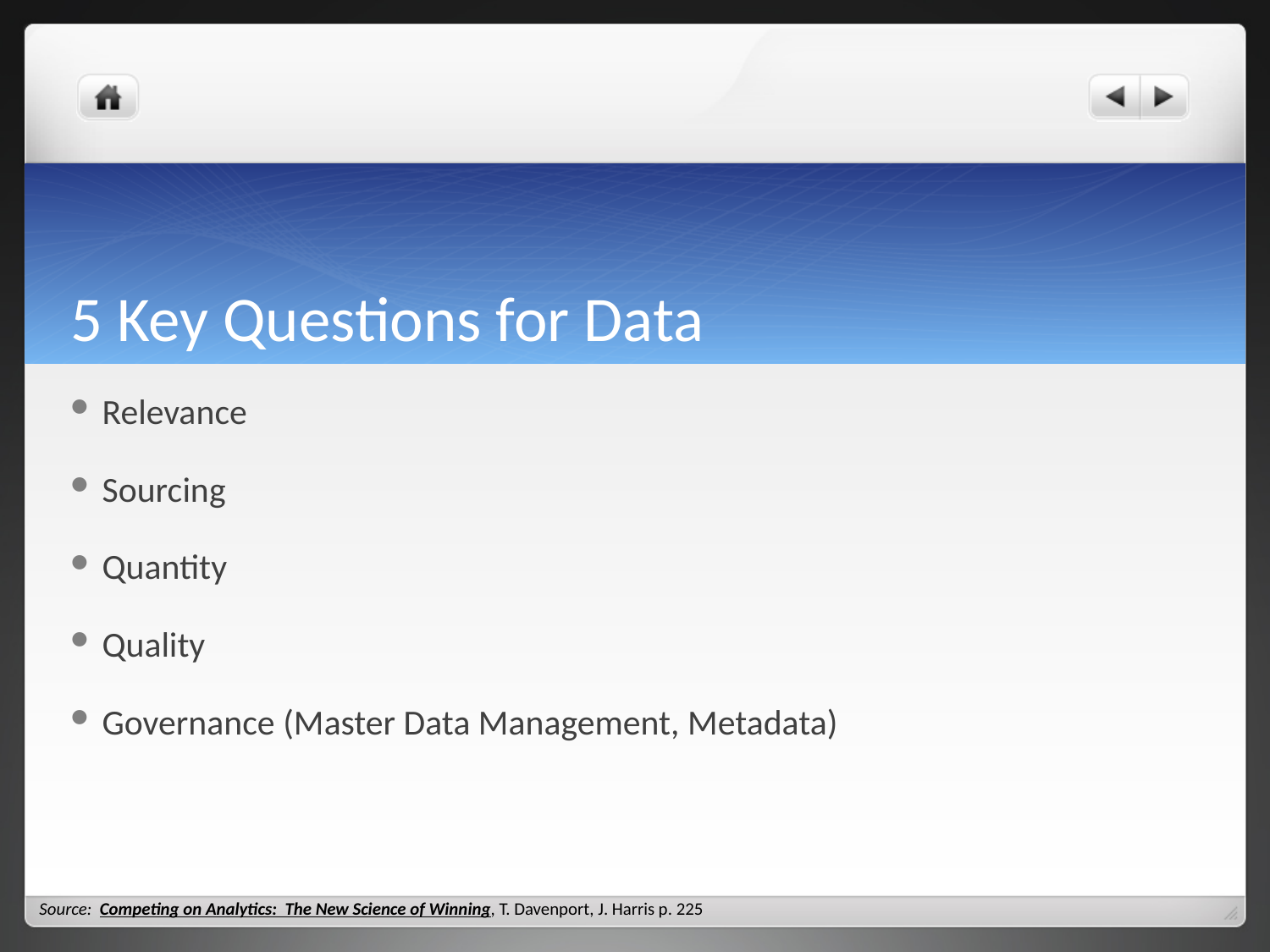

# 5 Key Questions for Data
Relevance
Sourcing
Quantity
Quality
Governance (Master Data Management, Metadata)

Source:  Competing on Analytics:  The New Science of Winning, T. Davenport, J. Harris p. 225